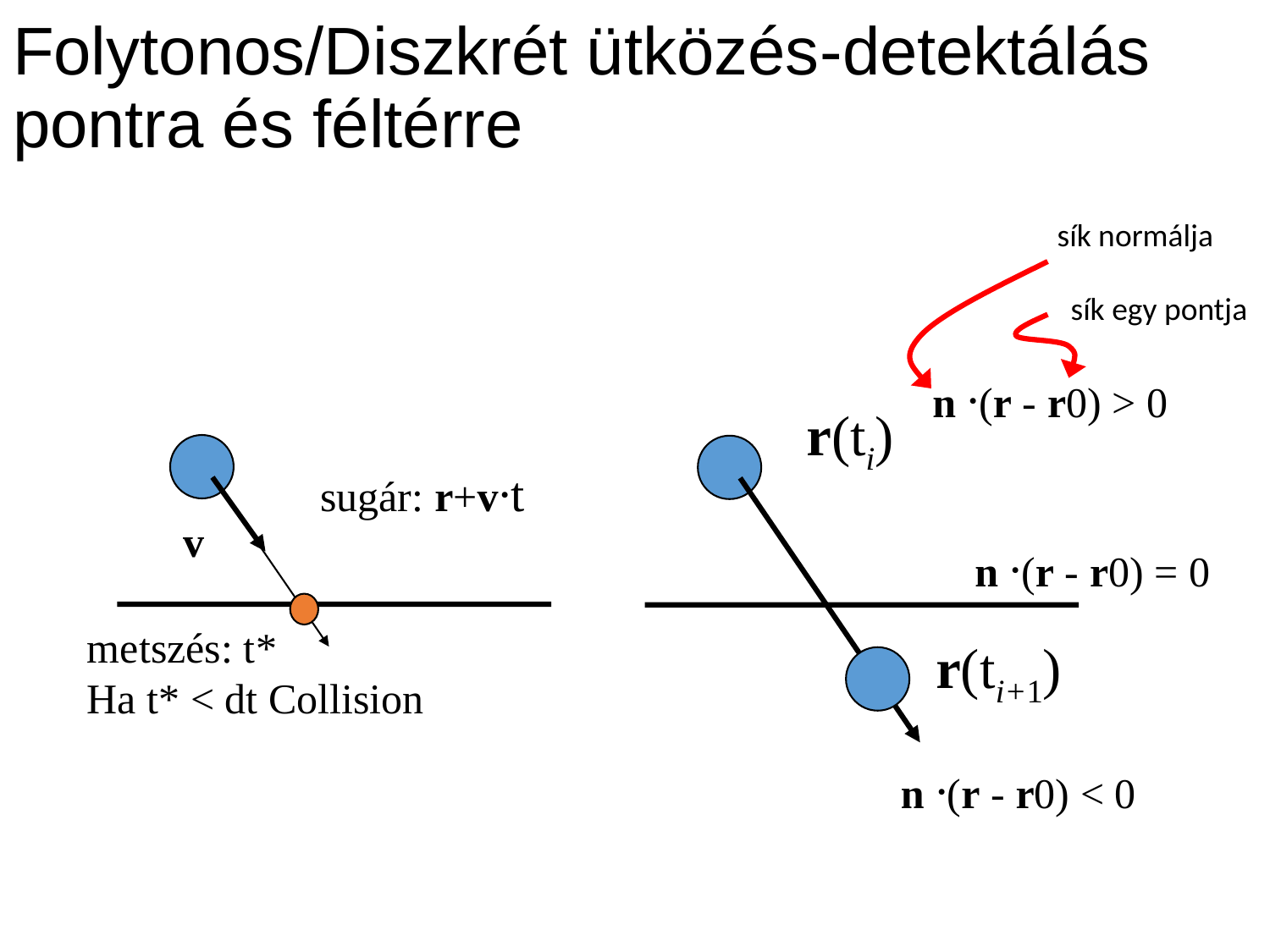

# Folytonos/Diszkrét ütközés-detektálás pontra és féltérre
sík normálja

sík egy pontja

n ·(r - r0) > 0
r(ti)

sugár: r+v·t

v
n ·(r - r0) = 0

metszés: t*
Ha t* < dt Collision
r(ti+1)

n ·(r - r0) < 0